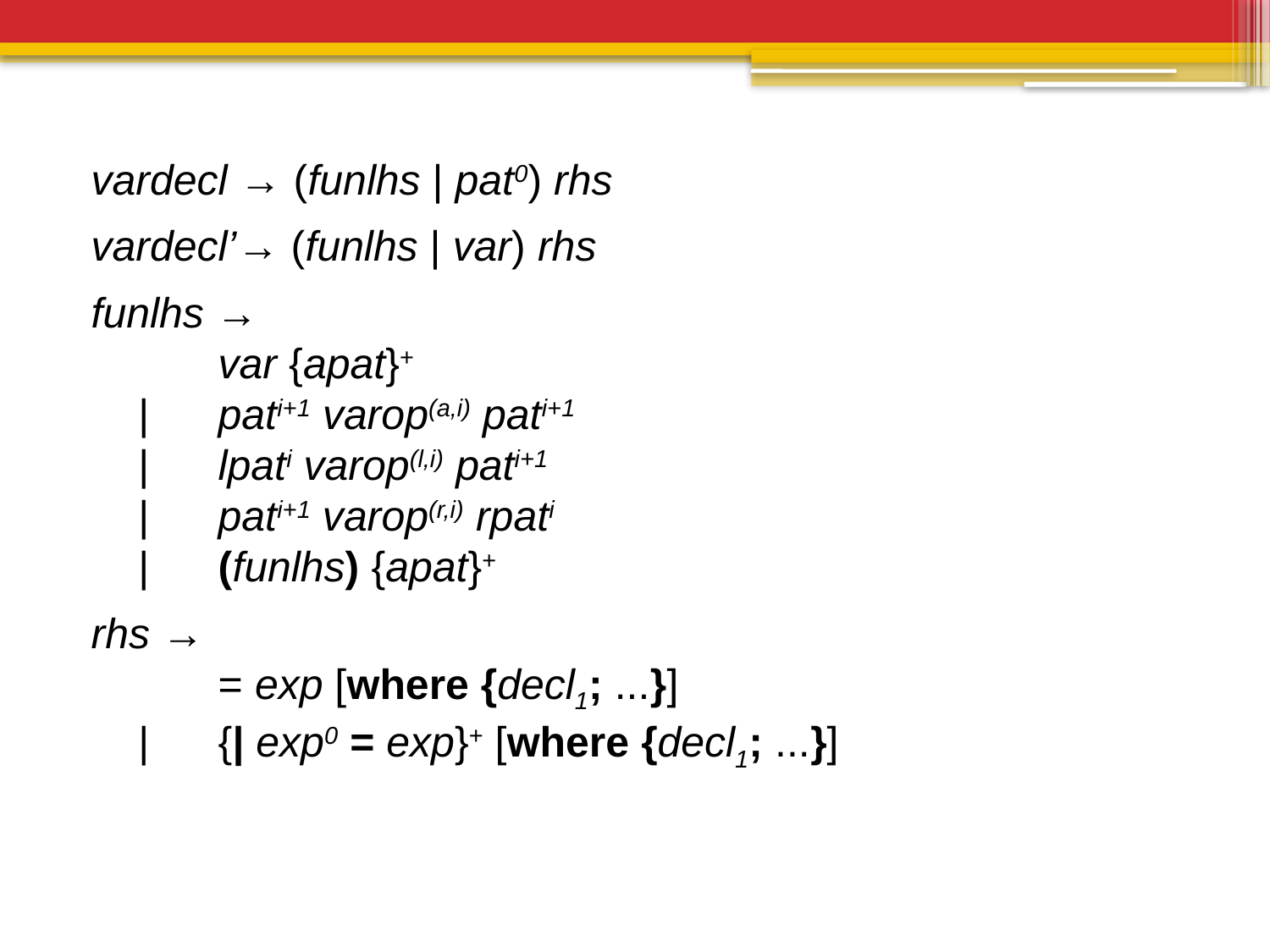

vardecl → (funlhs | pat0) rhs
vardecl’→ (funlhs | var) rhs
funlhs →
	var {apat}+
    |	pati+1 varop(a,i) pati+1
    |	lpati varop(l,i) pati+1
    |	pati+1 varop(r,i) rpati
    |	(funlhs) {apat}+
rhs →
	= exp [where {decl1; ...}]
    |	{| exp0 = exp}+ [where {decl1; ...}]